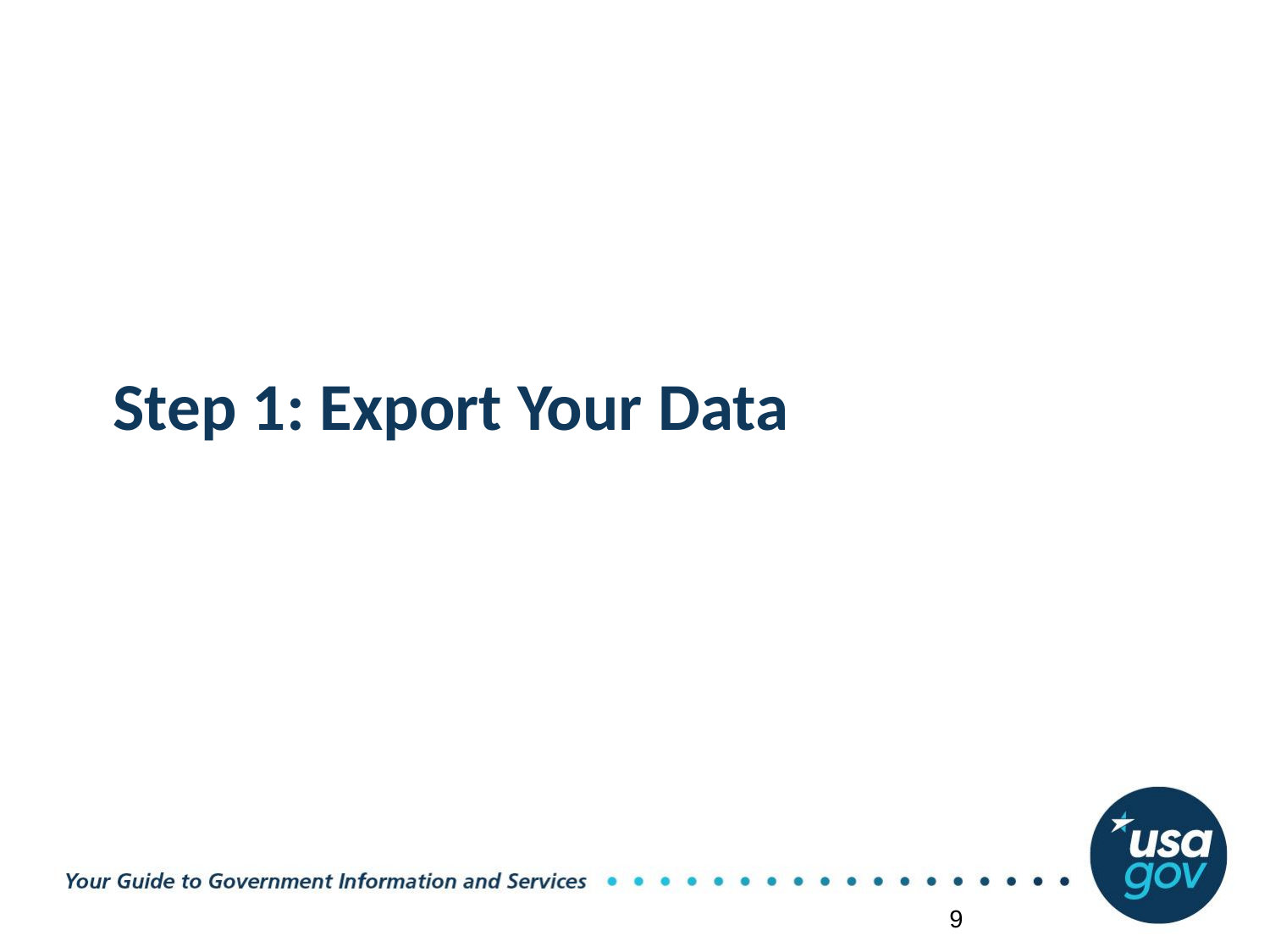

# Step 1: Export Your Data
9